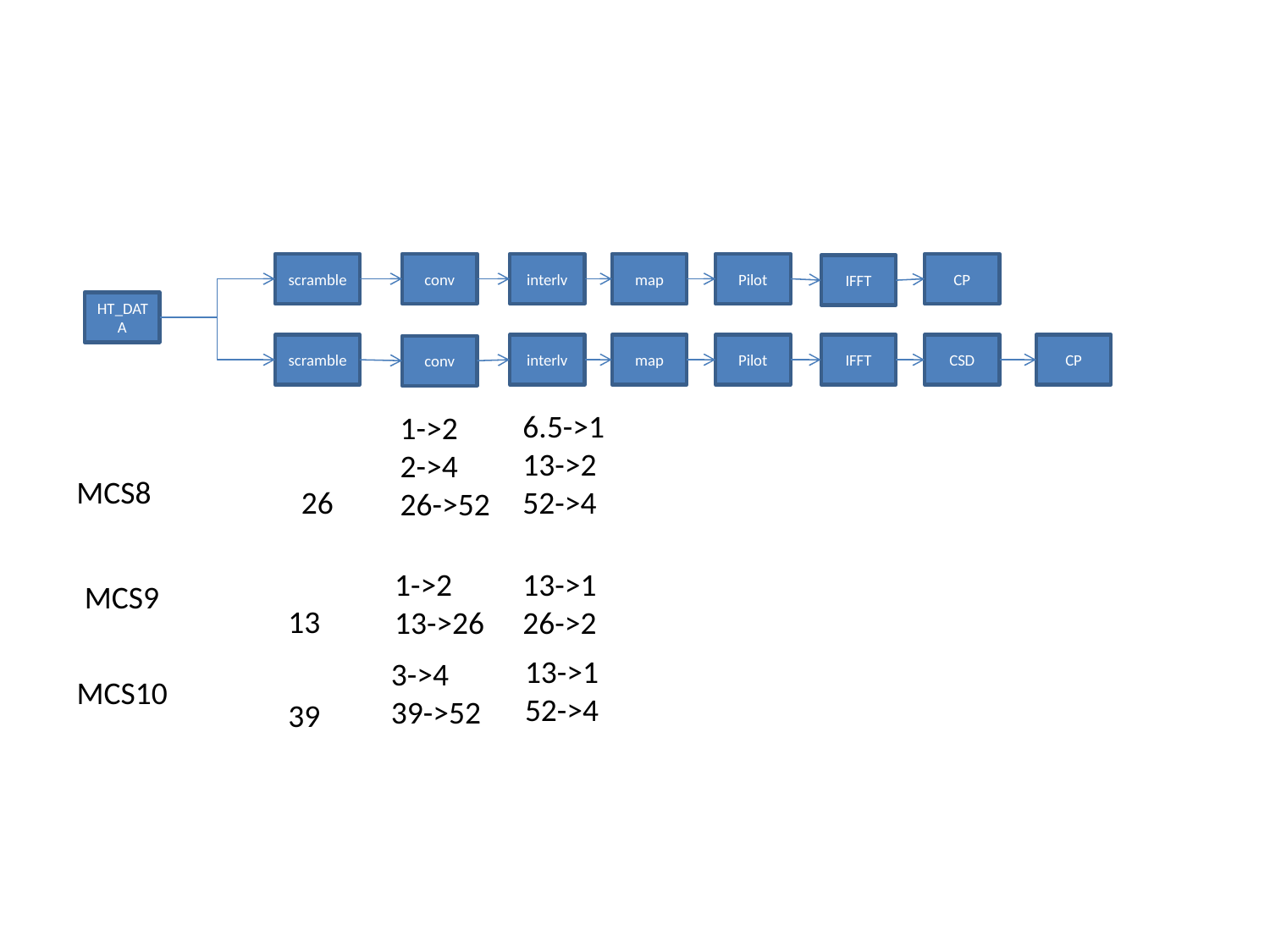

#
scramble
conv
interlv
map
Pilot
CP
IFFT
HT_DATA
scramble
interlv
map
Pilot
IFFT
CSD
CP
conv
6.5->1
13->2
52->4
1->2
2->4
26->52
MCS8
26
1->2
13->26
13->1
26->2
MCS9
13
13->1
52->4
3->4
39->52
MCS10
39